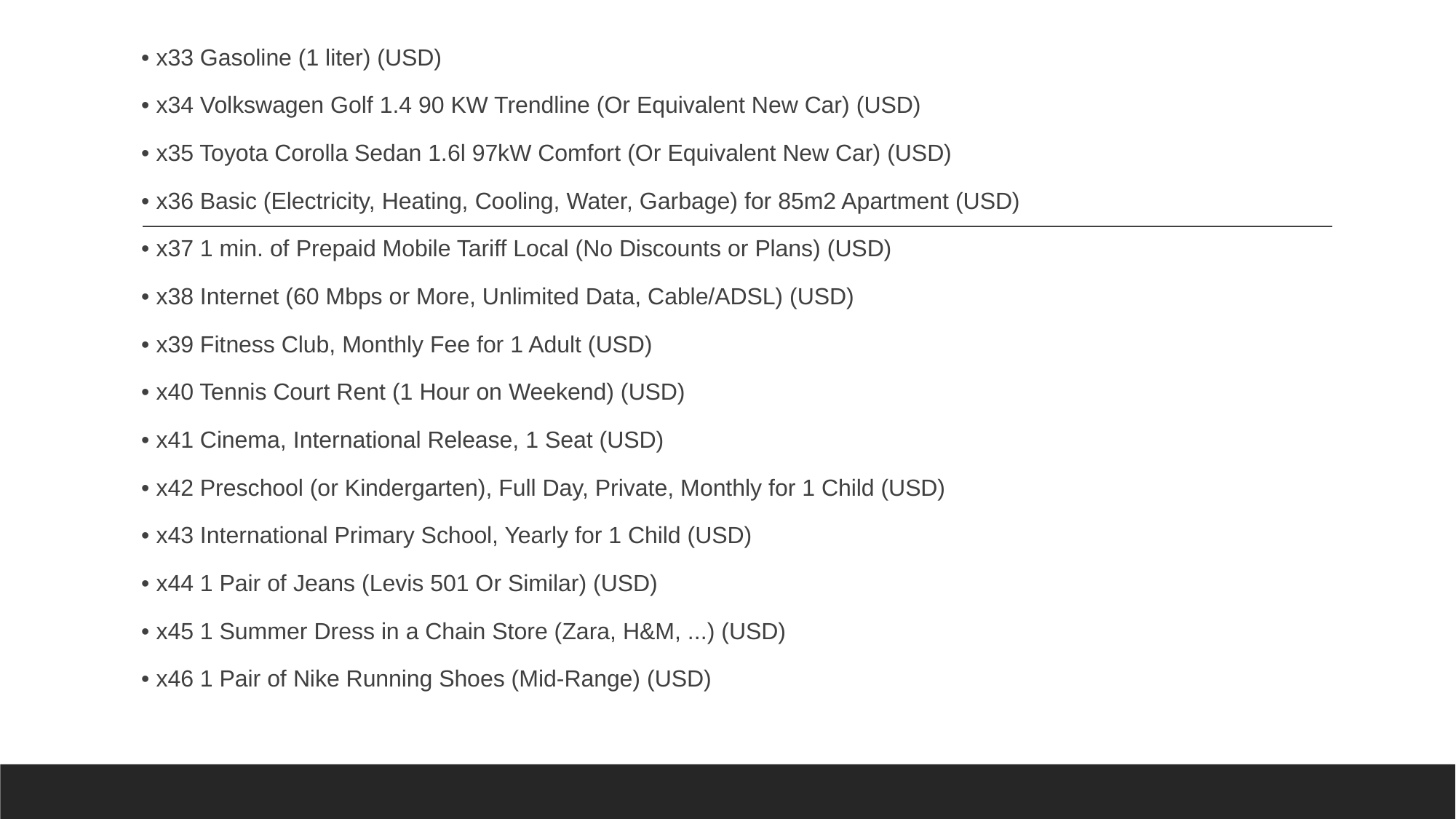

#
• x33 Gasoline (1 liter) (USD)
• x34 Volkswagen Golf 1.4 90 KW Trendline (Or Equivalent New Car) (USD)
• x35 Toyota Corolla Sedan 1.6l 97kW Comfort (Or Equivalent New Car) (USD)
• x36 Basic (Electricity, Heating, Cooling, Water, Garbage) for 85m2 Apartment (USD)
• x37 1 min. of Prepaid Mobile Tariff Local (No Discounts or Plans) (USD)
• x38 Internet (60 Mbps or More, Unlimited Data, Cable/ADSL) (USD)
• x39 Fitness Club, Monthly Fee for 1 Adult (USD)
• x40 Tennis Court Rent (1 Hour on Weekend) (USD)
• x41 Cinema, International Release, 1 Seat (USD)
• x42 Preschool (or Kindergarten), Full Day, Private, Monthly for 1 Child (USD)
• x43 International Primary School, Yearly for 1 Child (USD)
• x44 1 Pair of Jeans (Levis 501 Or Similar) (USD)
• x45 1 Summer Dress in a Chain Store (Zara, H&M, ...) (USD)
• x46 1 Pair of Nike Running Shoes (Mid-Range) (USD)